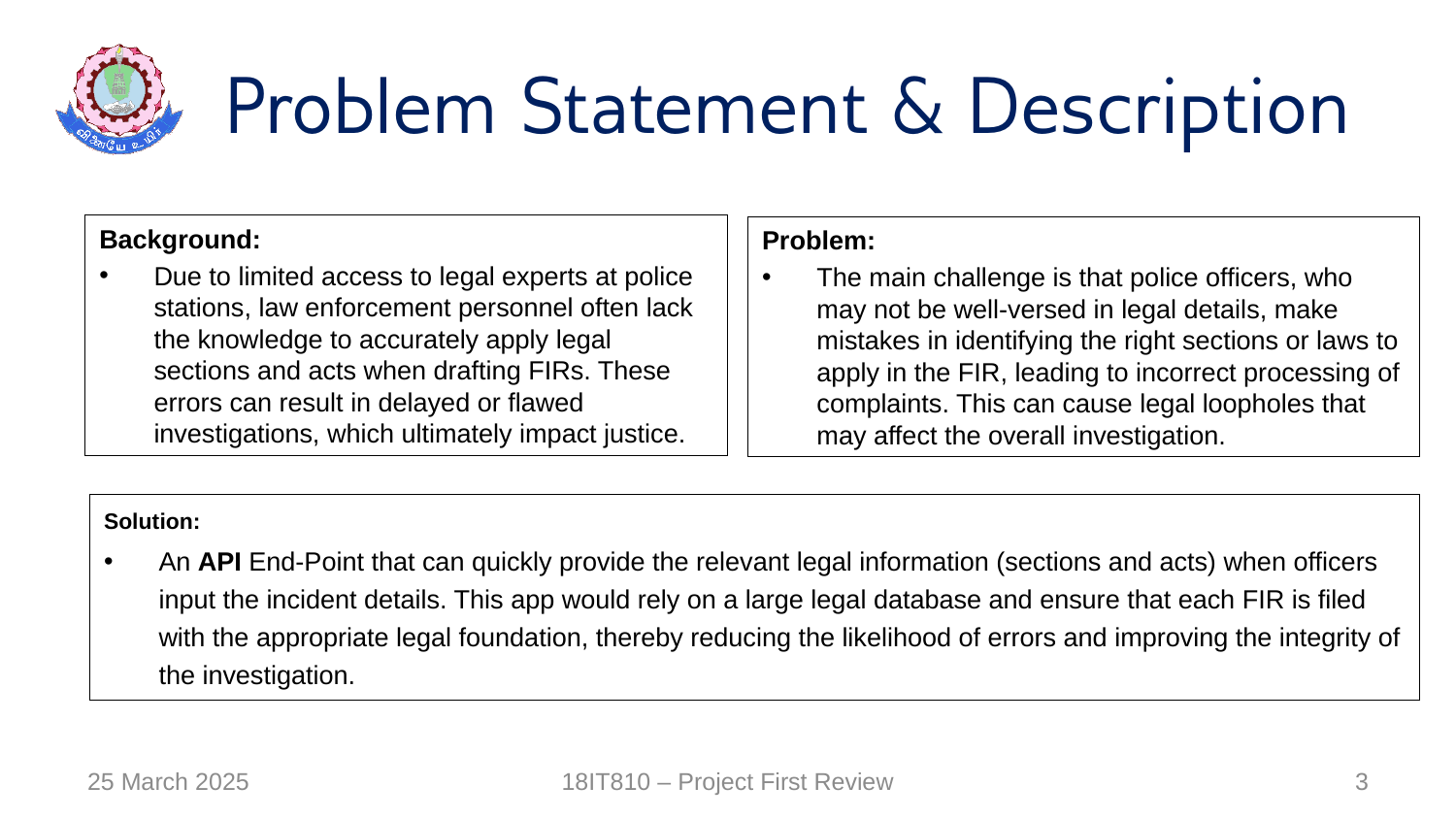

# Problem Statement & Description
Background:
Due to limited access to legal experts at police stations, law enforcement personnel often lack the knowledge to accurately apply legal sections and acts when drafting FIRs. These errors can result in delayed or flawed investigations, which ultimately impact justice.
Problem:
The main challenge is that police officers, who may not be well-versed in legal details, make mistakes in identifying the right sections or laws to apply in the FIR, leading to incorrect processing of complaints. This can cause legal loopholes that may affect the overall investigation.
Solution:
An API End-Point that can quickly provide the relevant legal information (sections and acts) when officers input the incident details. This app would rely on a large legal database and ensure that each FIR is filed with the appropriate legal foundation, thereby reducing the likelihood of errors and improving the integrity of the investigation.

25 March 2025
18IT810 – Project First Review
3